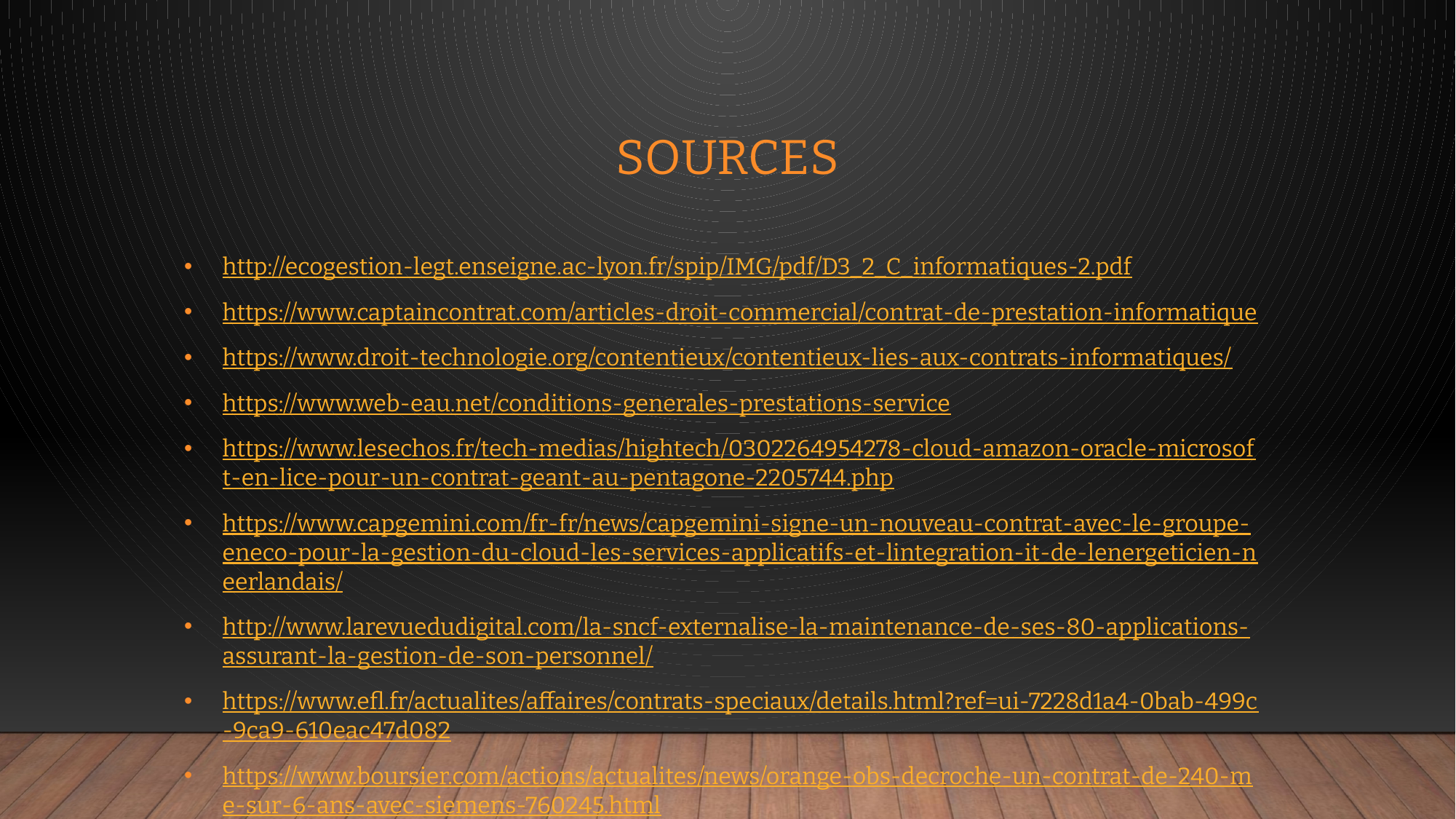

# Sources
http://ecogestion-legt.enseigne.ac-lyon.fr/spip/IMG/pdf/D3_2_C_informatiques-2.pdf
https://www.captaincontrat.com/articles-droit-commercial/contrat-de-prestation-informatique
https://www.droit-technologie.org/contentieux/contentieux-lies-aux-contrats-informatiques/
https://www.web-eau.net/conditions-generales-prestations-service
https://www.lesechos.fr/tech-medias/hightech/0302264954278-cloud-amazon-oracle-microsoft-en-lice-pour-un-contrat-geant-au-pentagone-2205744.php
https://www.capgemini.com/fr-fr/news/capgemini-signe-un-nouveau-contrat-avec-le-groupe-eneco-pour-la-gestion-du-cloud-les-services-applicatifs-et-lintegration-it-de-lenergeticien-neerlandais/
http://www.larevuedudigital.com/la-sncf-externalise-la-maintenance-de-ses-80-applications-assurant-la-gestion-de-son-personnel/
https://www.efl.fr/actualites/affaires/contrats-speciaux/details.html?ref=ui-7228d1a4-0bab-499c-9ca9-610eac47d082
https://www.boursier.com/actions/actualites/news/orange-obs-decroche-un-contrat-de-240-me-sur-6-ans-avec-siemens-760245.html